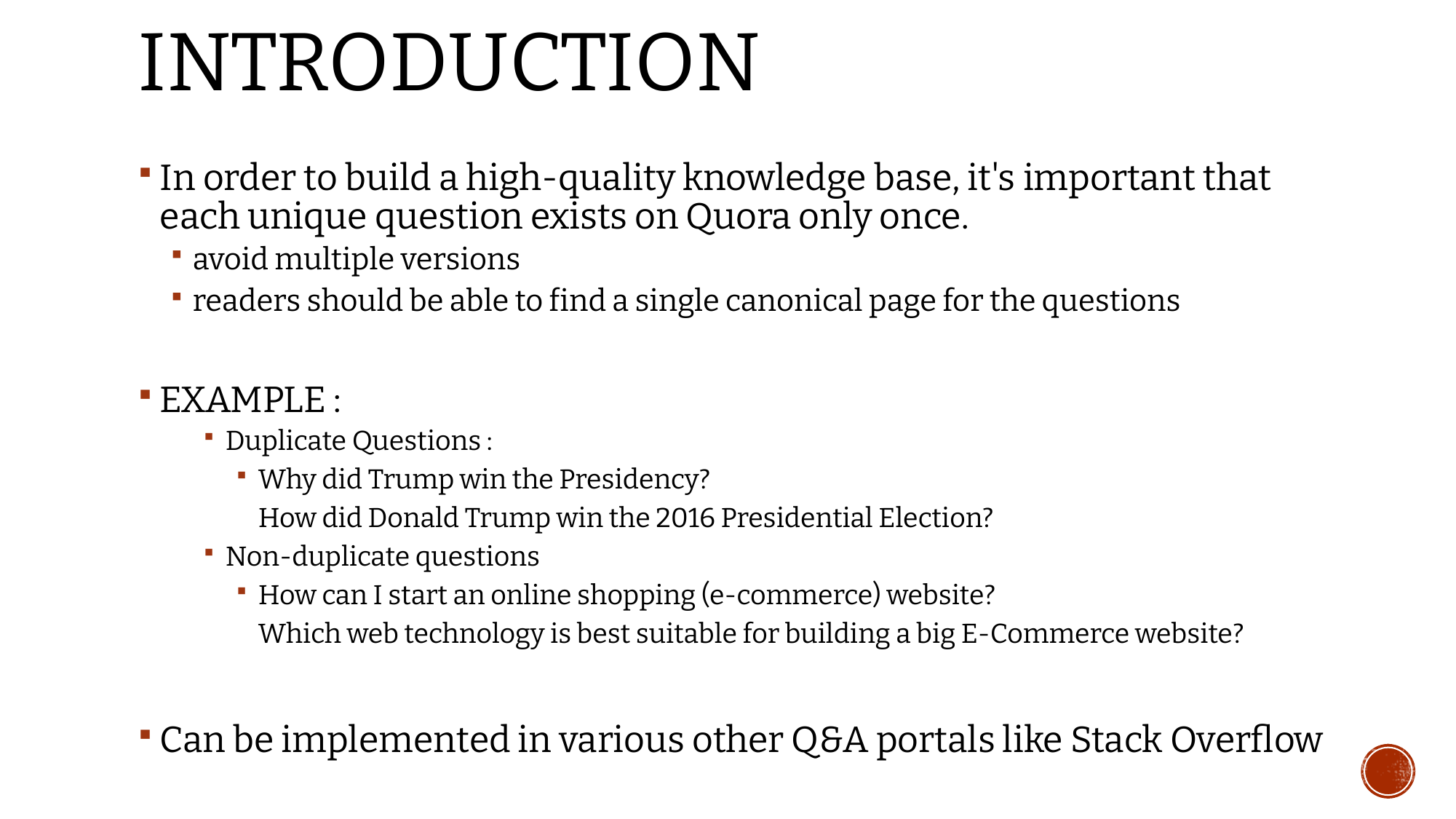

# INTRODUCTION
In order to build a high-quality knowledge base, it's important that each unique question exists on Quora only once.
avoid multiple versions
readers should be able to find a single canonical page for the questions

EXAMPLE :
Duplicate Questions :
Why did Trump win the Presidency?
    How did Donald Trump win the 2016 Presidential Election?
Non-duplicate questions
How can I start an online shopping (e-commerce) website?
    Which web technology is best suitable for building a big E-Commerce website?

Can be implemented in various other Q&A portals like Stack Overflow